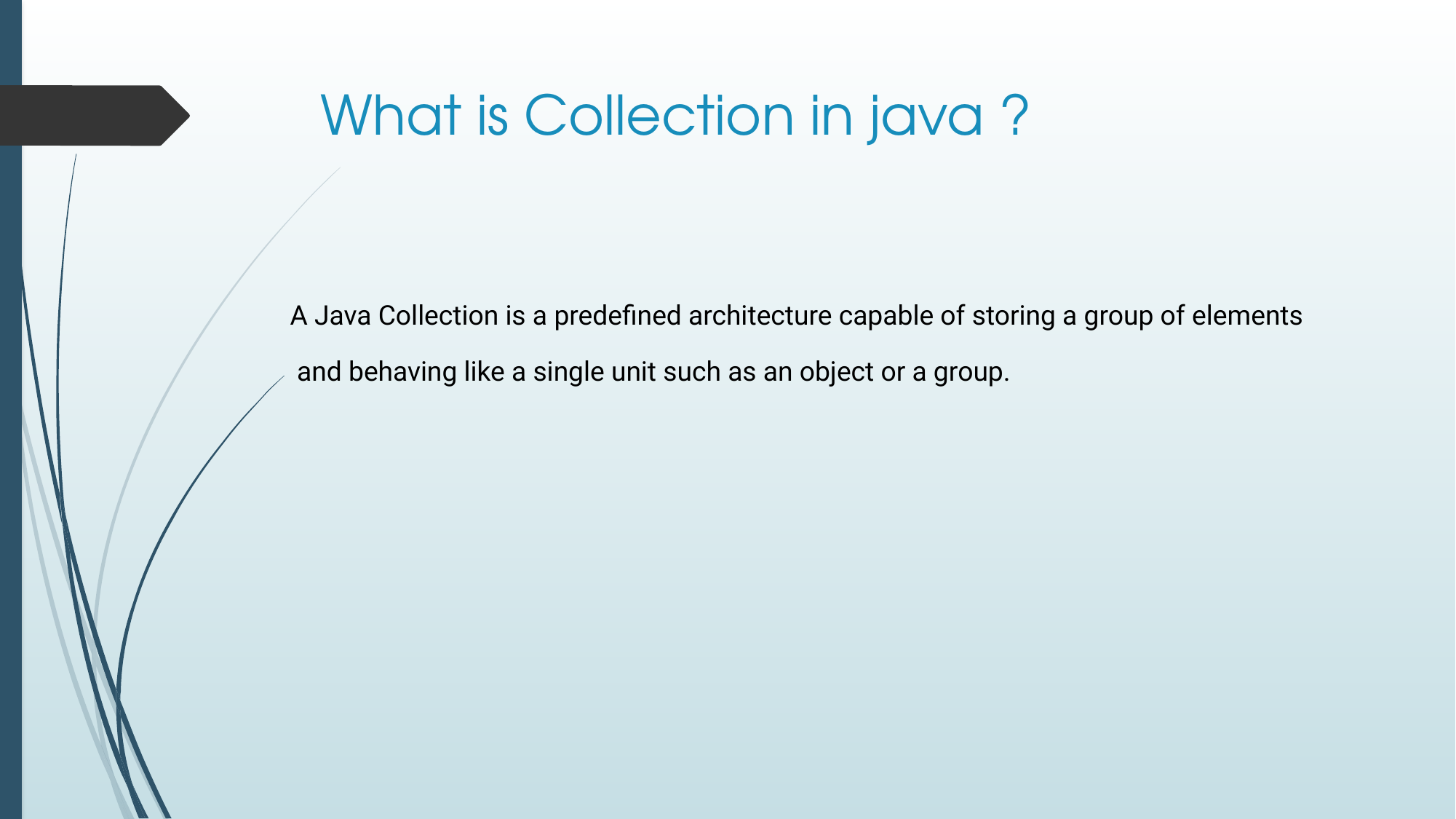

# What is Collection in java ?
A Java Collection is a predefined architecture capable of storing a group of elements
 and behaving like a single unit such as an object or a group.